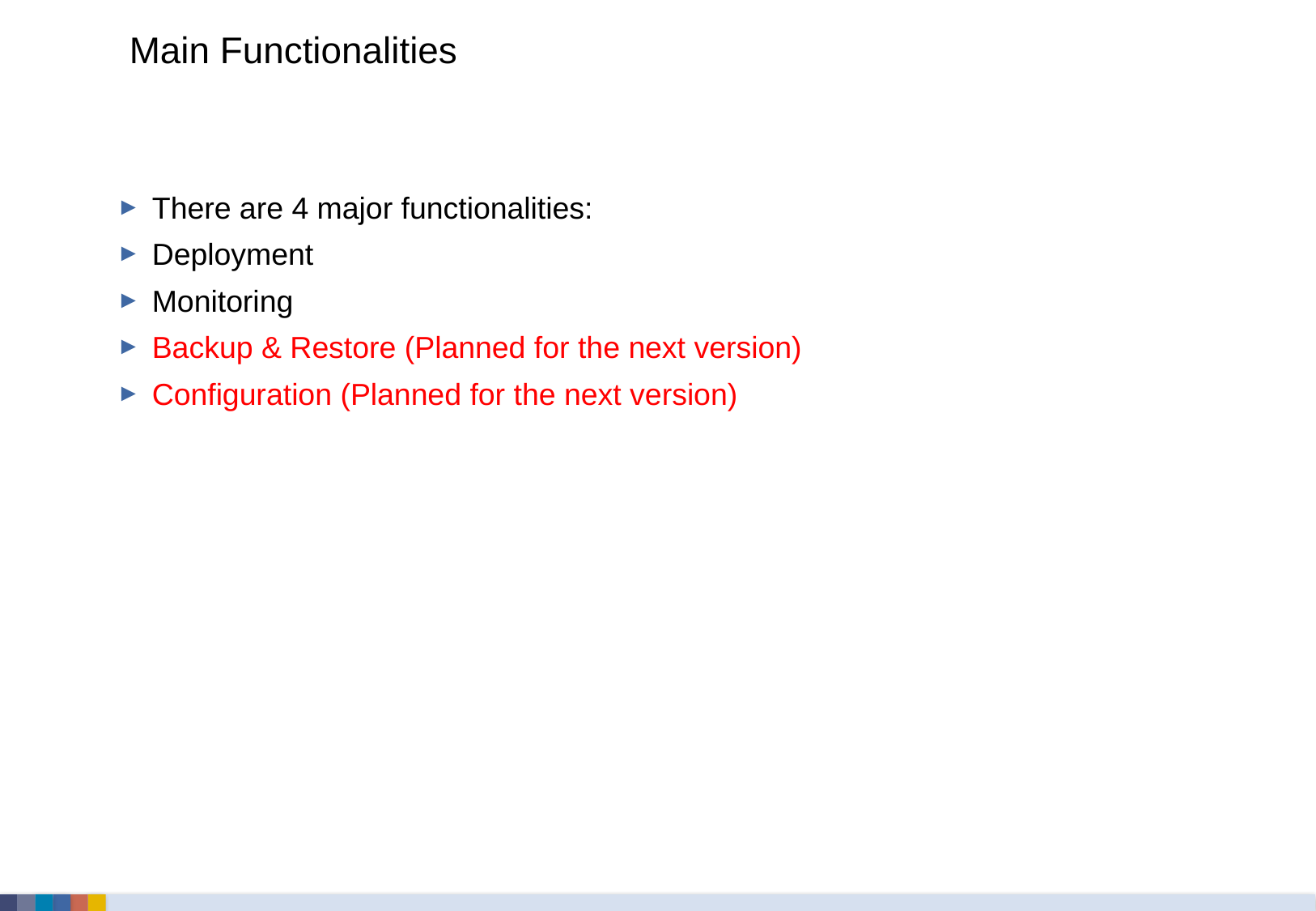

Main Functionalities
There are 4 major functionalities:
Deployment
Monitoring
Backup & Restore (Planned for the next version)
Configuration (Planned for the next version)